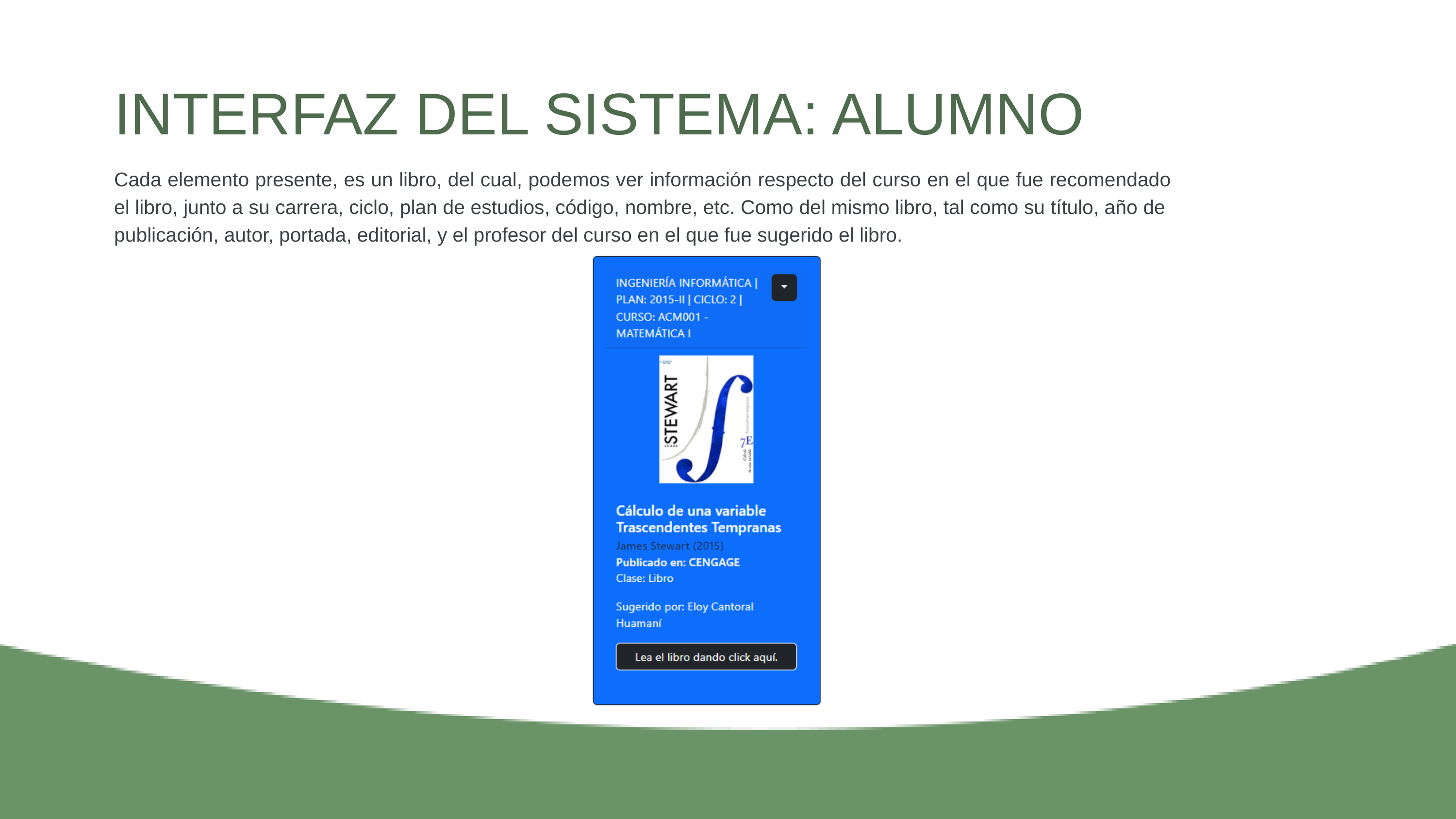

INTERFAZ DEL SISTEMA: ALUMNO
Cada elemento presente, es un libro, del cual, podemos ver información respecto del curso en el que fue recomendado el libro, junto a su carrera, ciclo, plan de estudios, código, nombre, etc. Como del mismo libro, tal como su título, año de  publicación, autor, portada, editorial, y el profesor del curso en el que fue sugerido el libro.